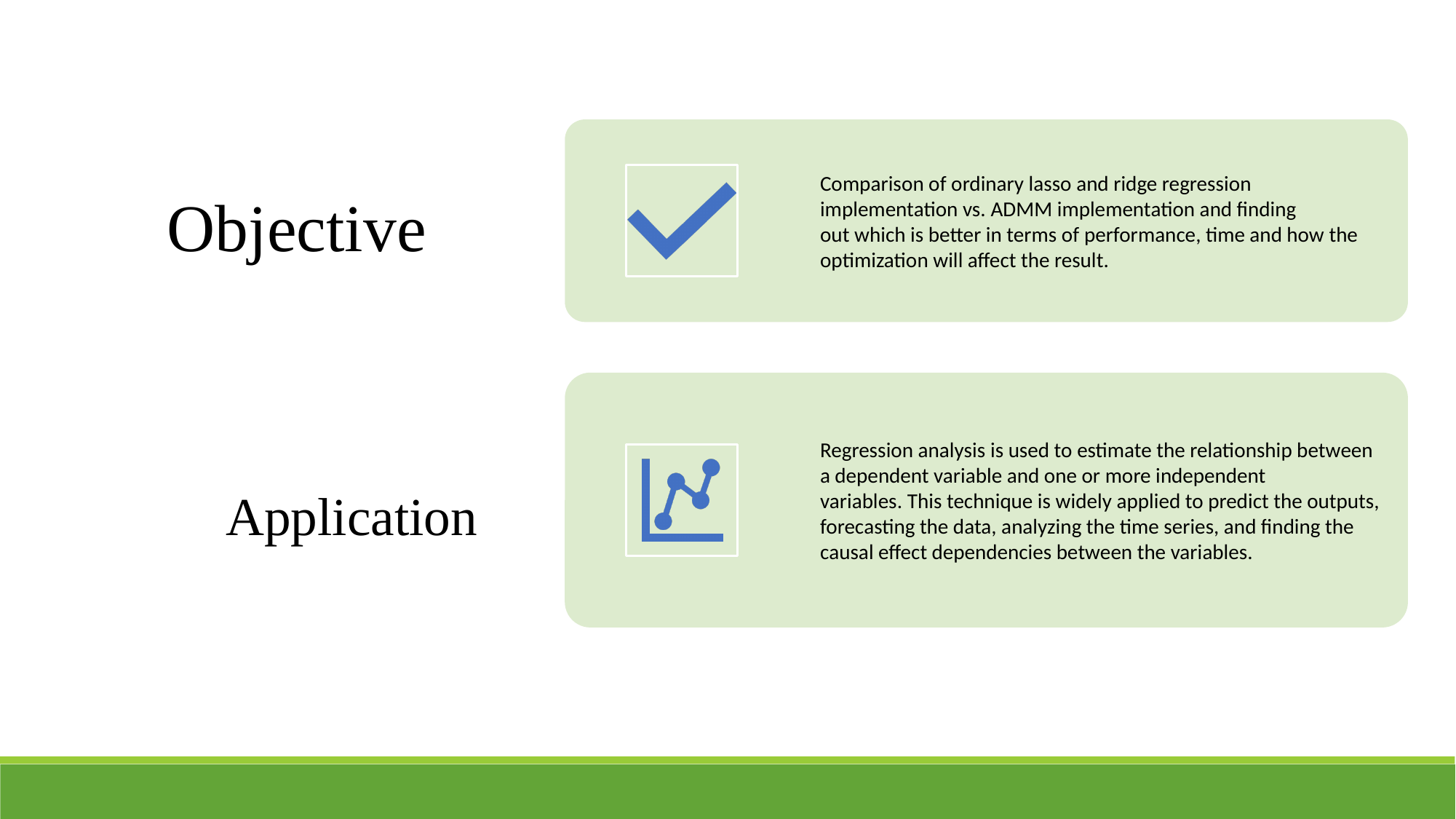

Comparison of ordinary lasso and ridge regression implementation vs. ADMM implementation and finding out which is better in terms of performance, time and how the optimization will affect the result.
Regression analysis is used to estimate the relationship between a dependent variable and one or more independent variables. This technique is widely applied to predict the outputs, forecasting the data, analyzing the time series, and finding the causal effect dependencies between the variables.
Objective

Application